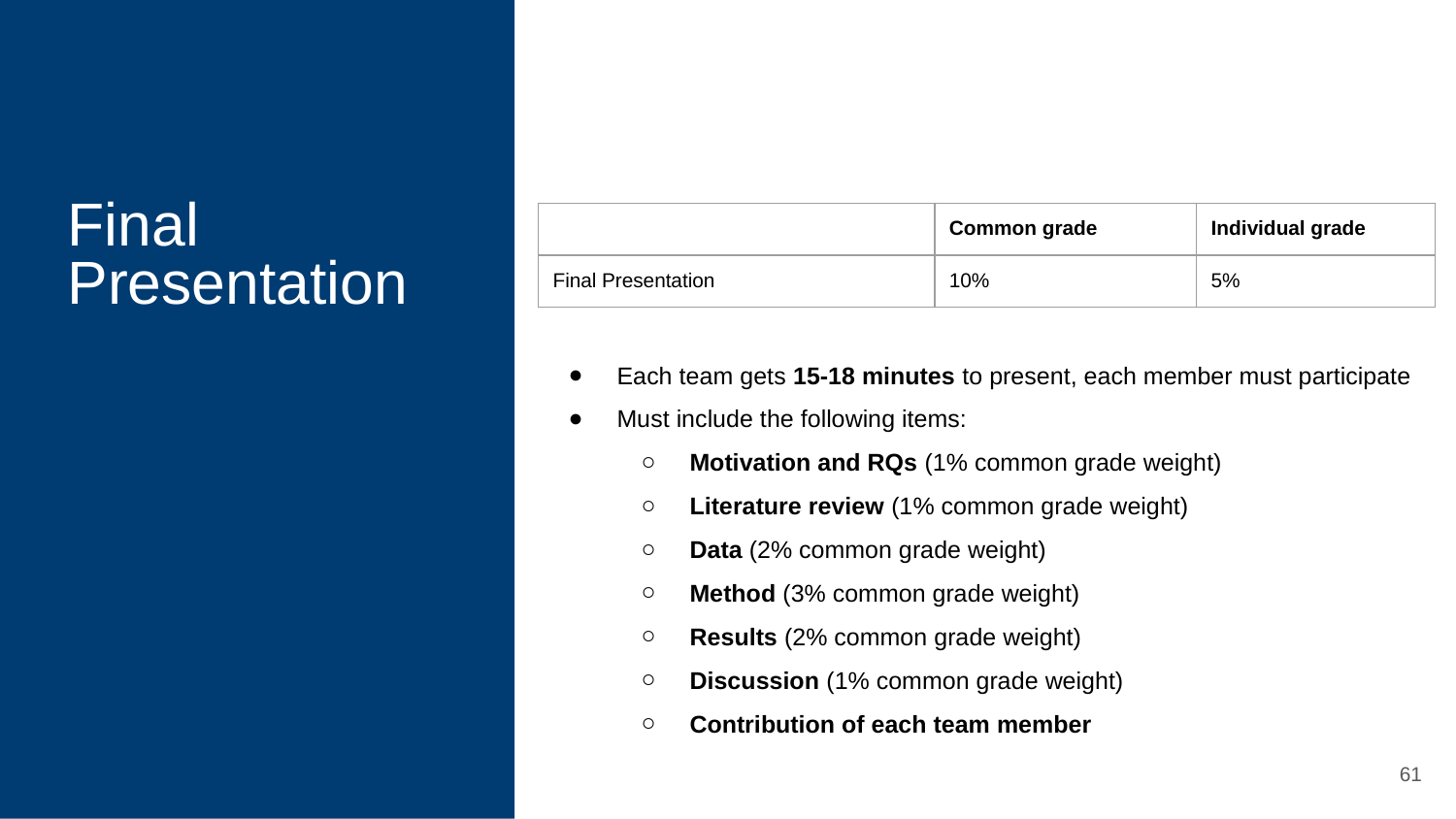

Final Presentation
|  | Common grade | Individual grade |
| --- | --- | --- |
| Final Presentation | 10% | 5% |
Each team gets 15-18 minutes to present, each member must participate
Must include the following items:
Motivation and RQs (1% common grade weight)
Literature review (1% common grade weight)
Data (2% common grade weight)
Method (3% common grade weight)
Results (2% common grade weight)
Discussion (1% common grade weight)
Contribution of each team member
61